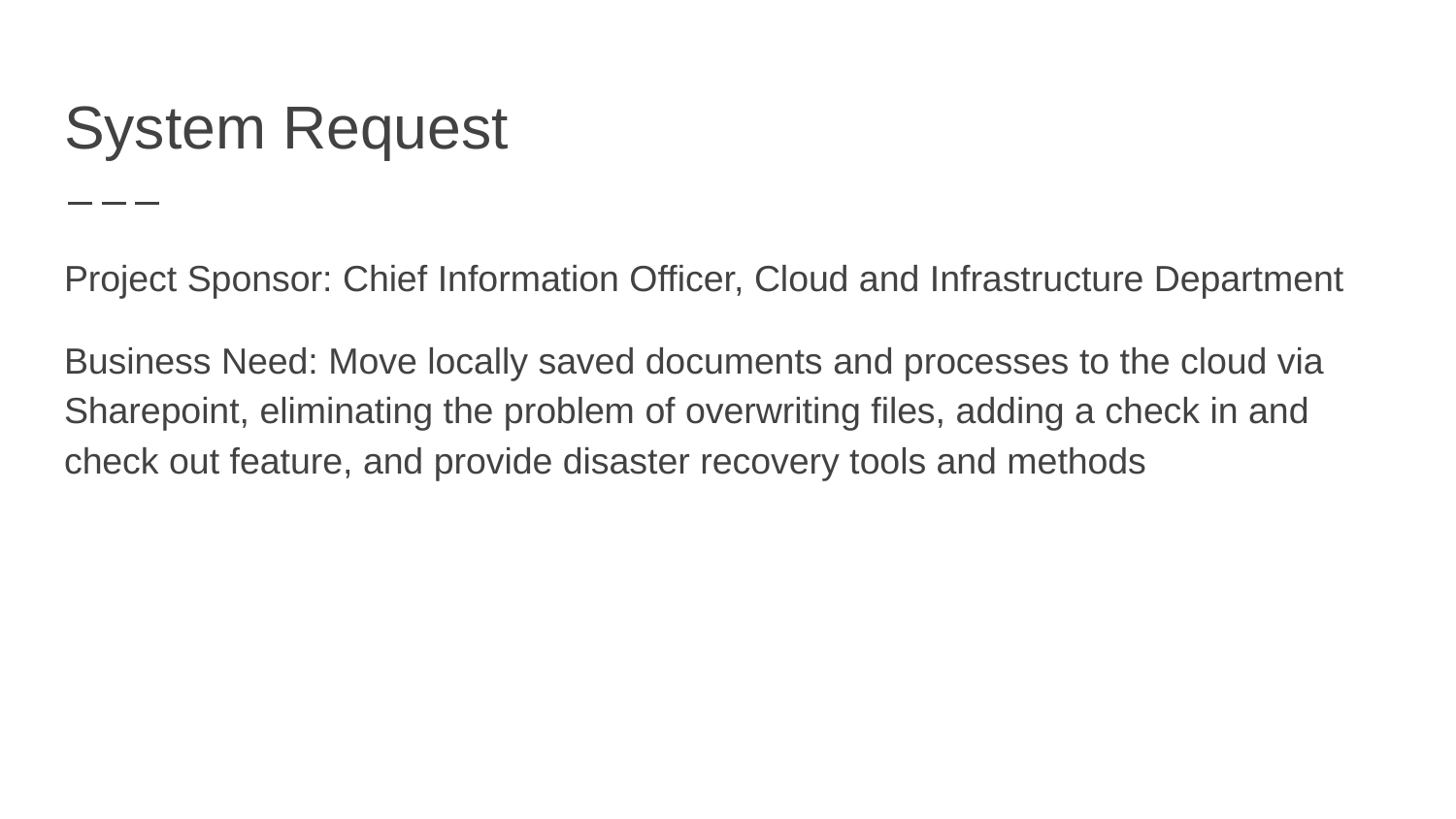

# System Request
Project Sponsor: Chief Information Officer, Cloud and Infrastructure Department
Business Need: Move locally saved documents and processes to the cloud via Sharepoint, eliminating the problem of overwriting files, adding a check in and check out feature, and provide disaster recovery tools and methods